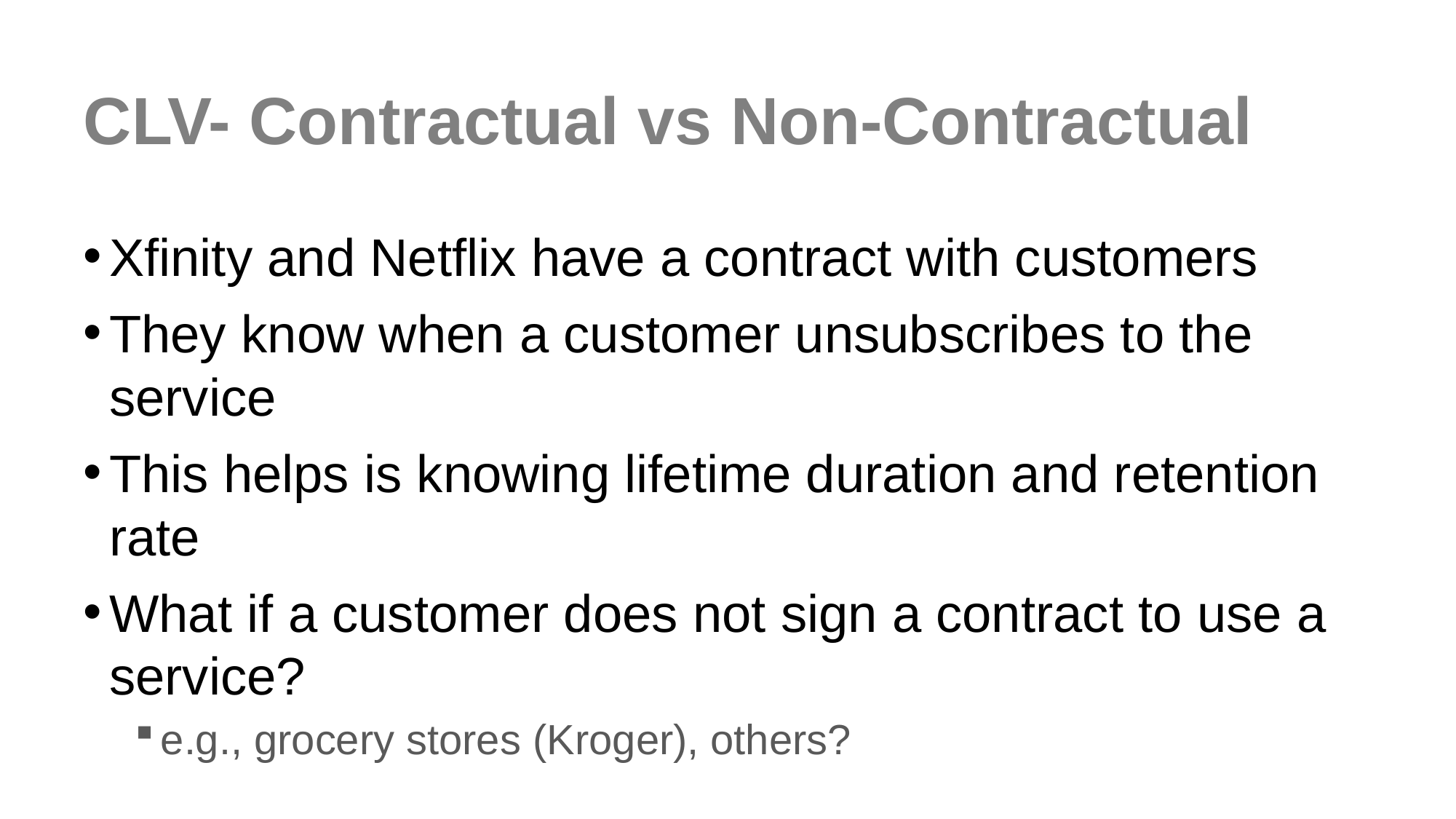

# CLV- Contractual vs Non-Contractual
Xfinity and Netflix have a contract with customers
They know when a customer unsubscribes to the service
This helps is knowing lifetime duration and retention rate
What if a customer does not sign a contract to use a service?
e.g., grocery stores (Kroger), others?